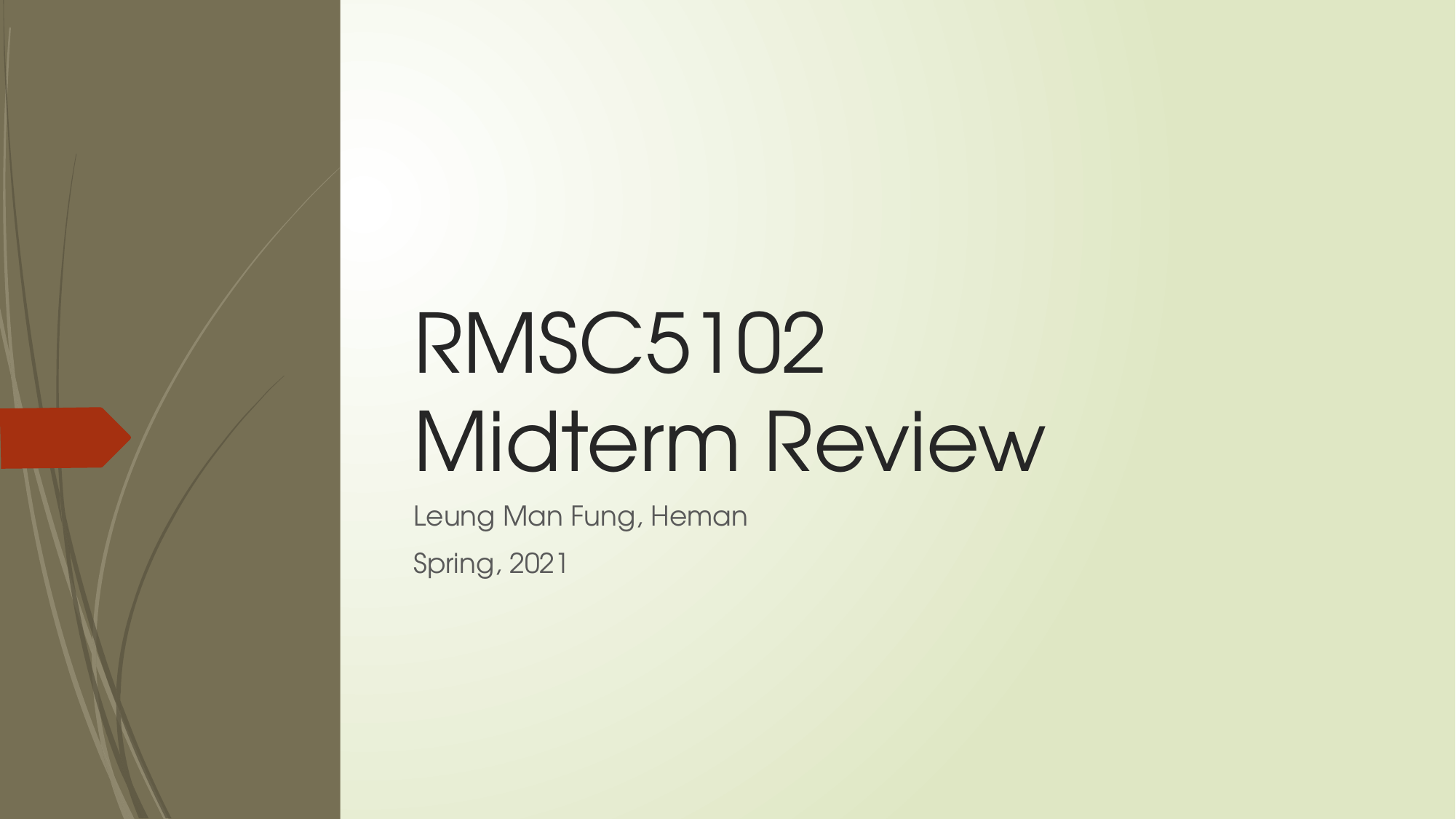

# RMSC5102 Midterm Review

Leung Man Fung, Heman
Spring, 2021